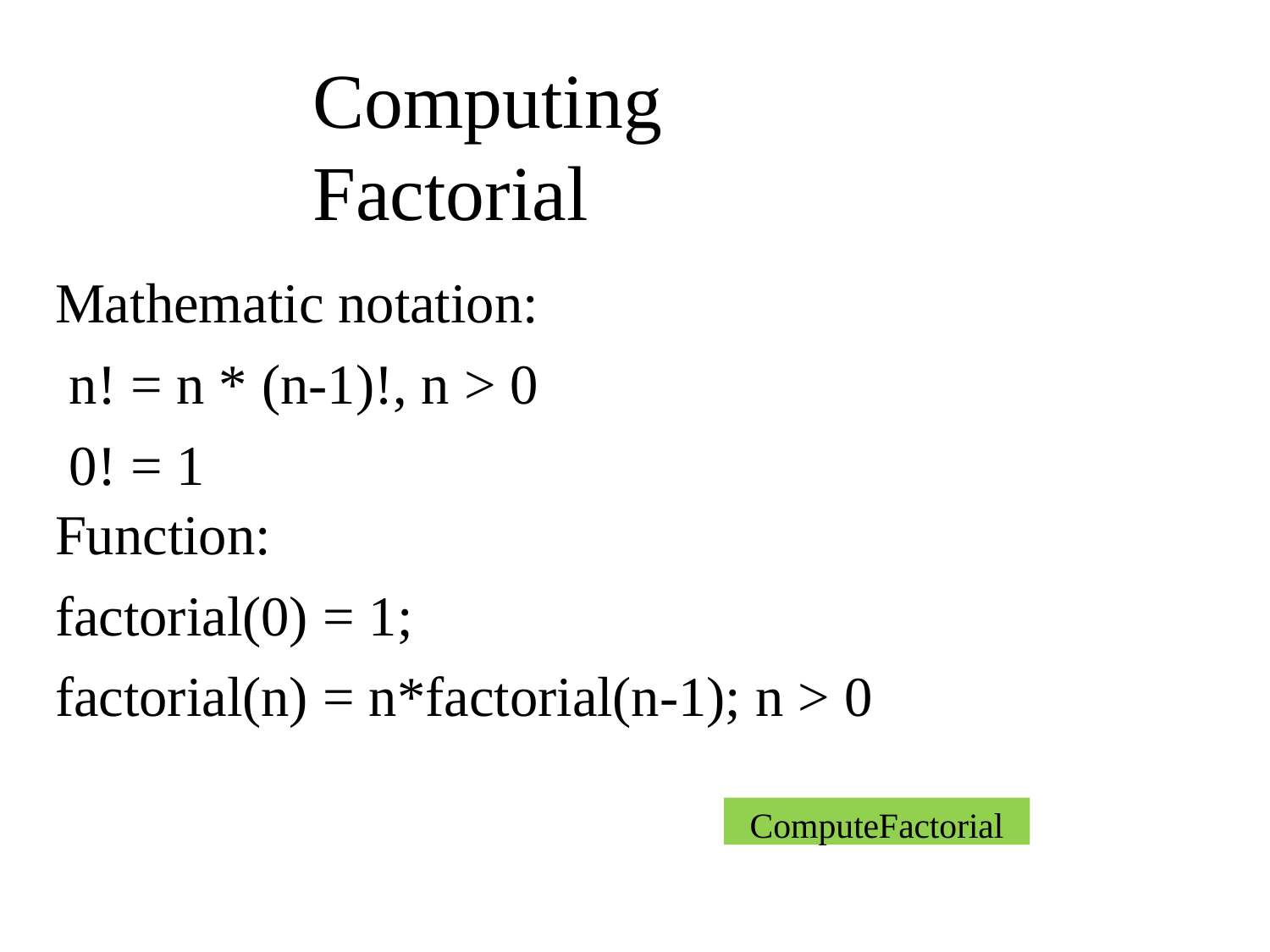

# Computing	Factorial
Mathematic notation:  n! = n * (n-1)!, n > 0  0! = 1
Function:
factorial(0) = 1;
factorial(n) = n*factorial(n-1); n > 0
ComputeFactorial